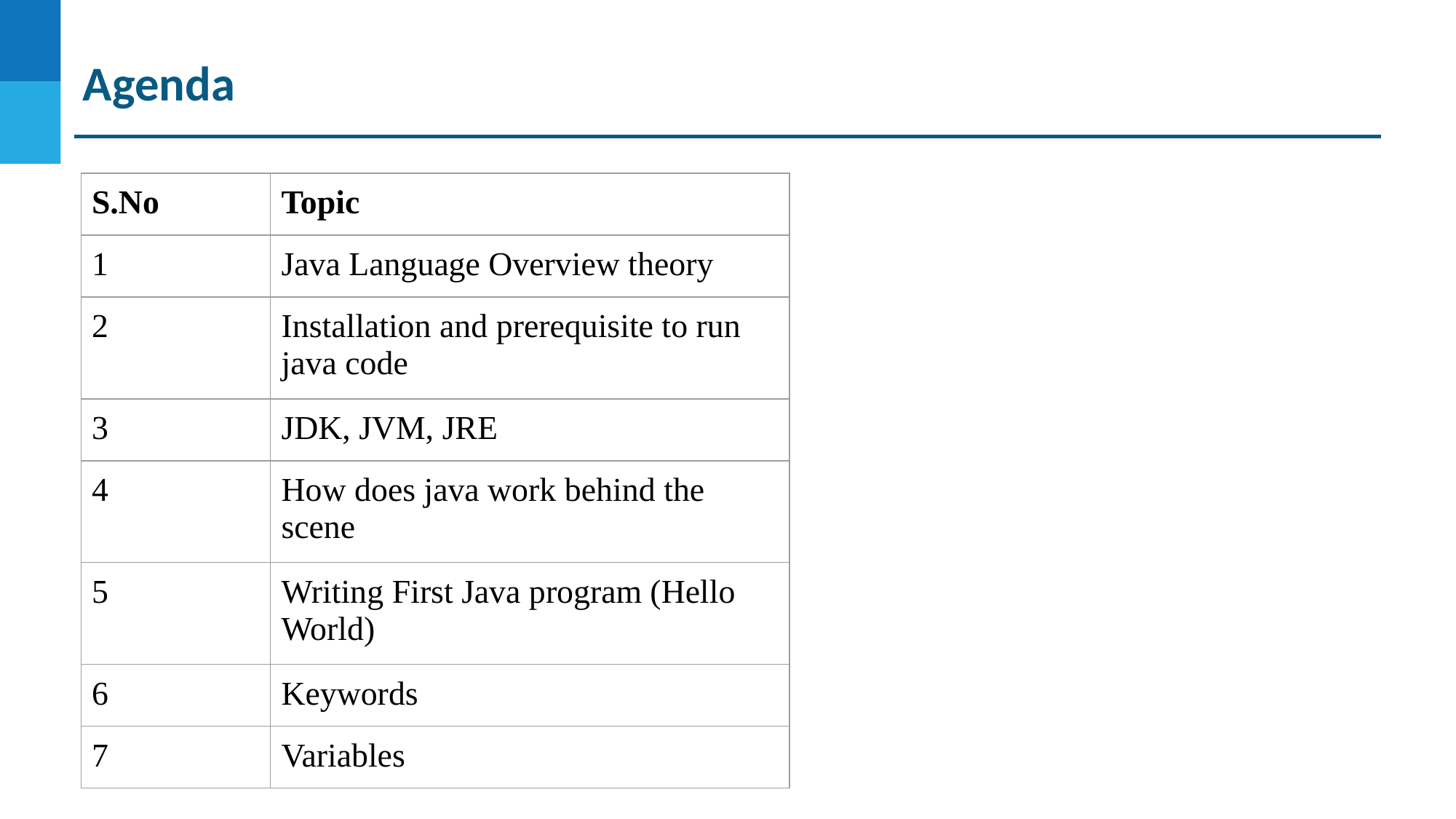

Agenda
| S.No | Topic |
| --- | --- |
| 1 | Java Language Overview theory |
| 2 | Installation and prerequisite to run java code |
| 3 | JDK, JVM, JRE |
| 4 | How does java work behind the scene |
| 5 | Writing First Java program (Hello World) |
| 6 | Keywords |
| 7 | Variables |